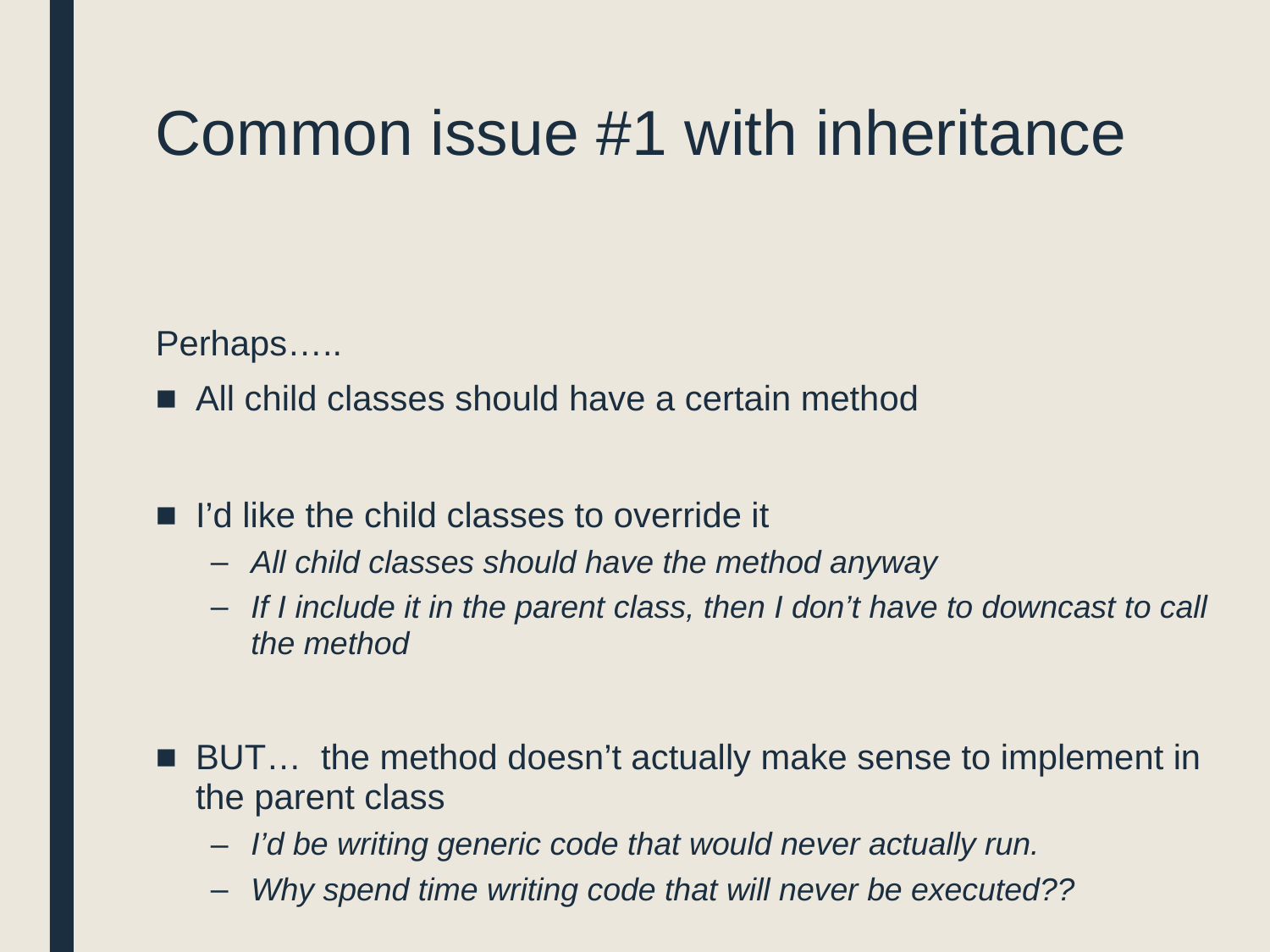

# Common issue #1 with inheritance
Perhaps…..
All child classes should have a certain method

I’d like the child classes to override it
All child classes should have the method anyway
If I include it in the parent class, then I don’t have to downcast to call the method

BUT…  the method doesn’t actually make sense to implement in the parent class
I’d be writing generic code that would never actually run.
Why spend time writing code that will never be executed??